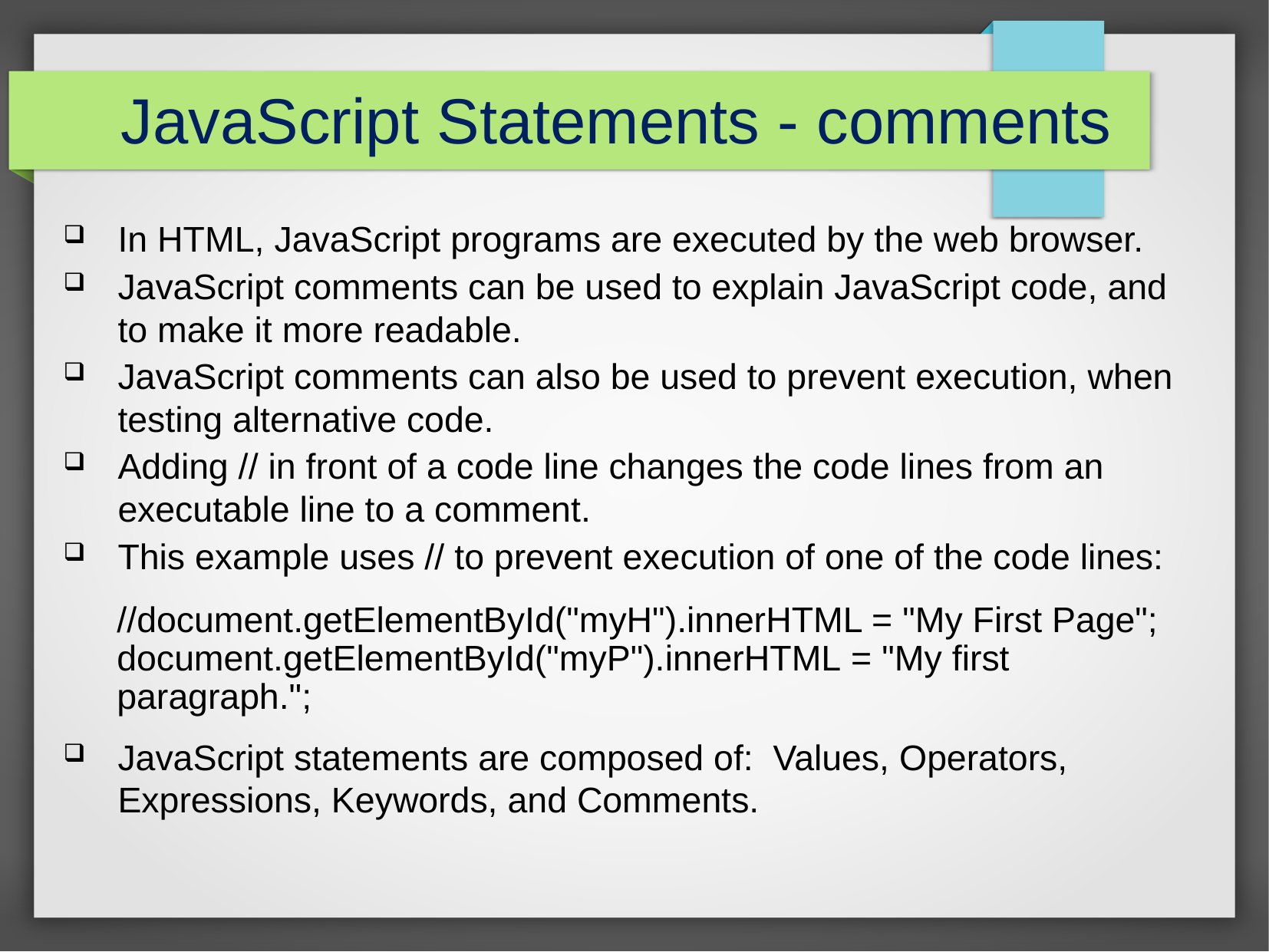

# JavaScript Statements - comments
In HTML, JavaScript programs are executed by the web browser.
JavaScript comments can be used to explain JavaScript code, and to make it more readable.
JavaScript comments can also be used to prevent execution, when testing alternative code.
Adding // in front of a code line changes the code lines from an executable line to a comment.
This example uses // to prevent execution of one of the code lines:
//document.getElementById("myH").innerHTML = "My First Page";
document.getElementById("myP").innerHTML = "My first paragraph.";
JavaScript statements are composed of:  Values, Operators, Expressions, Keywords, and Comments.